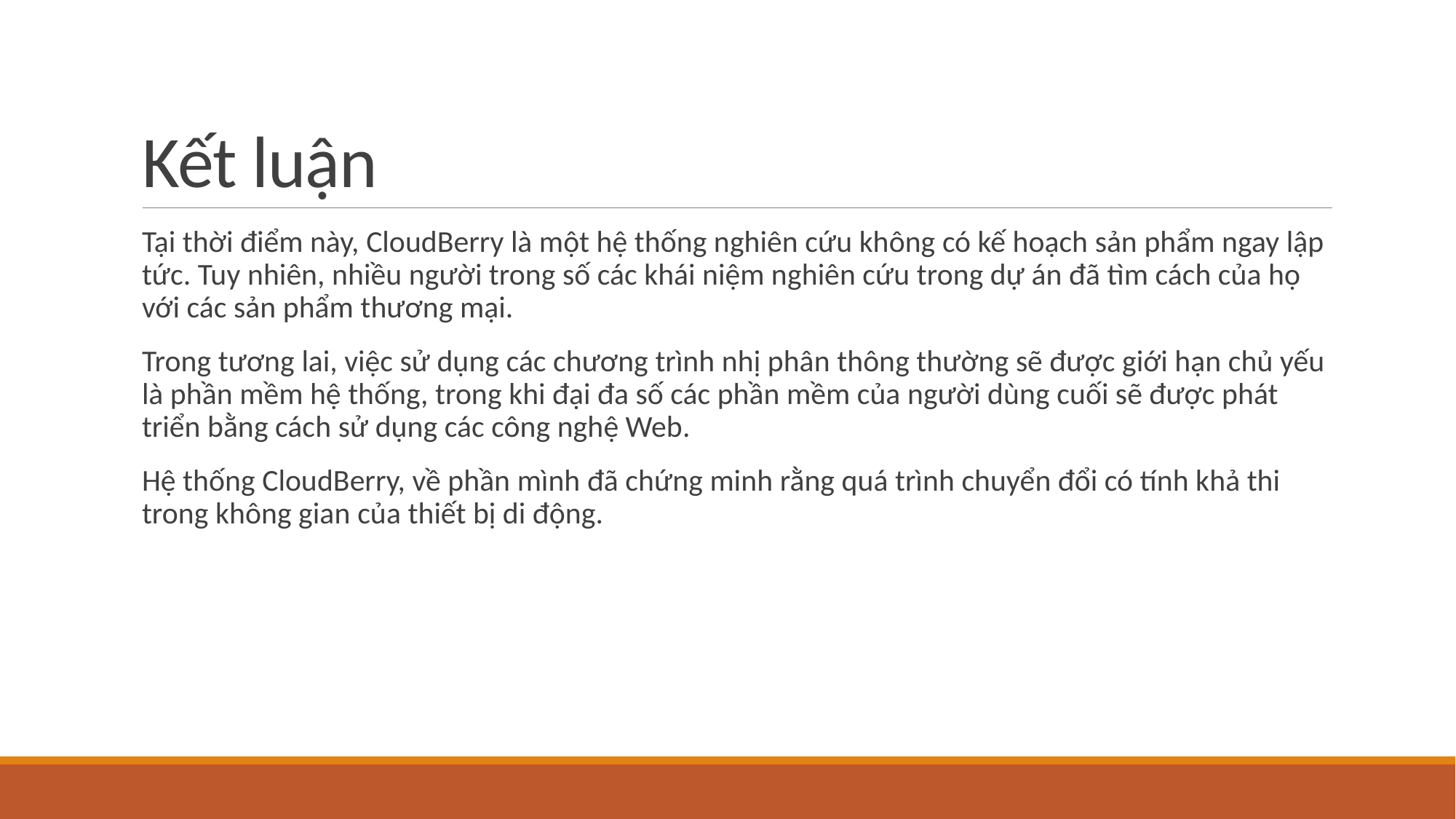

# Kết luận
Tại thời điểm này, CloudBerry là một hệ thống nghiên cứu không có kế hoạch sản phẩm ngay lập tức. Tuy nhiên, nhiều người trong số các khái niệm nghiên cứu trong dự án đã tìm cách của họ với các sản phẩm thương mại.
Trong tương lai, việc sử dụng các chương trình nhị phân thông thường sẽ được giới hạn chủ yếu là phần mềm hệ thống, trong khi đại đa số các phần mềm của người dùng cuối sẽ được phát triển bằng cách sử dụng các công nghệ Web.
Hệ thống CloudBerry, về phần mình đã chứng minh rằng quá trình chuyển đổi có tính khả thi trong không gian của thiết bị di động.